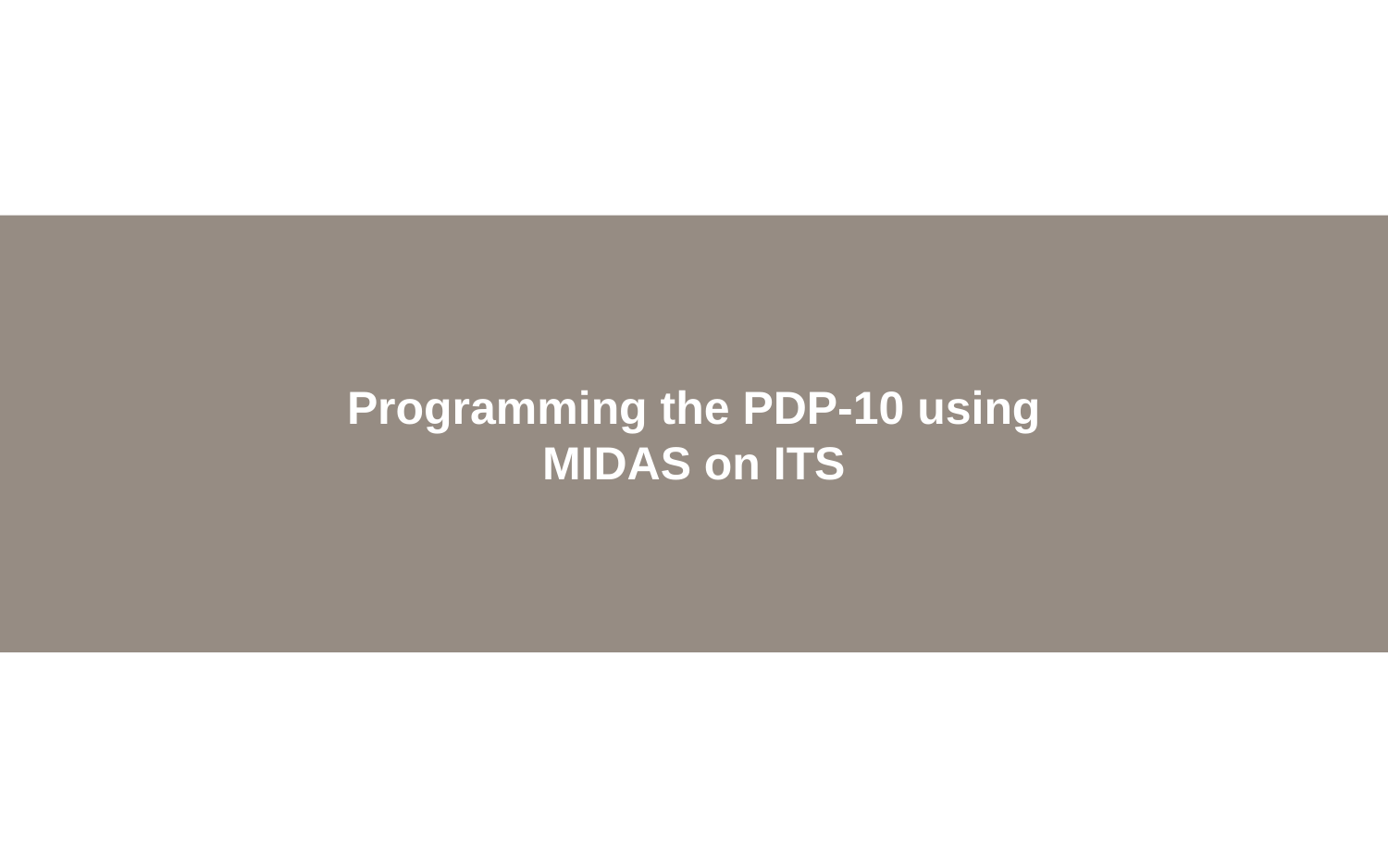

# Programming the PDP-10 using MIDAS on ITS